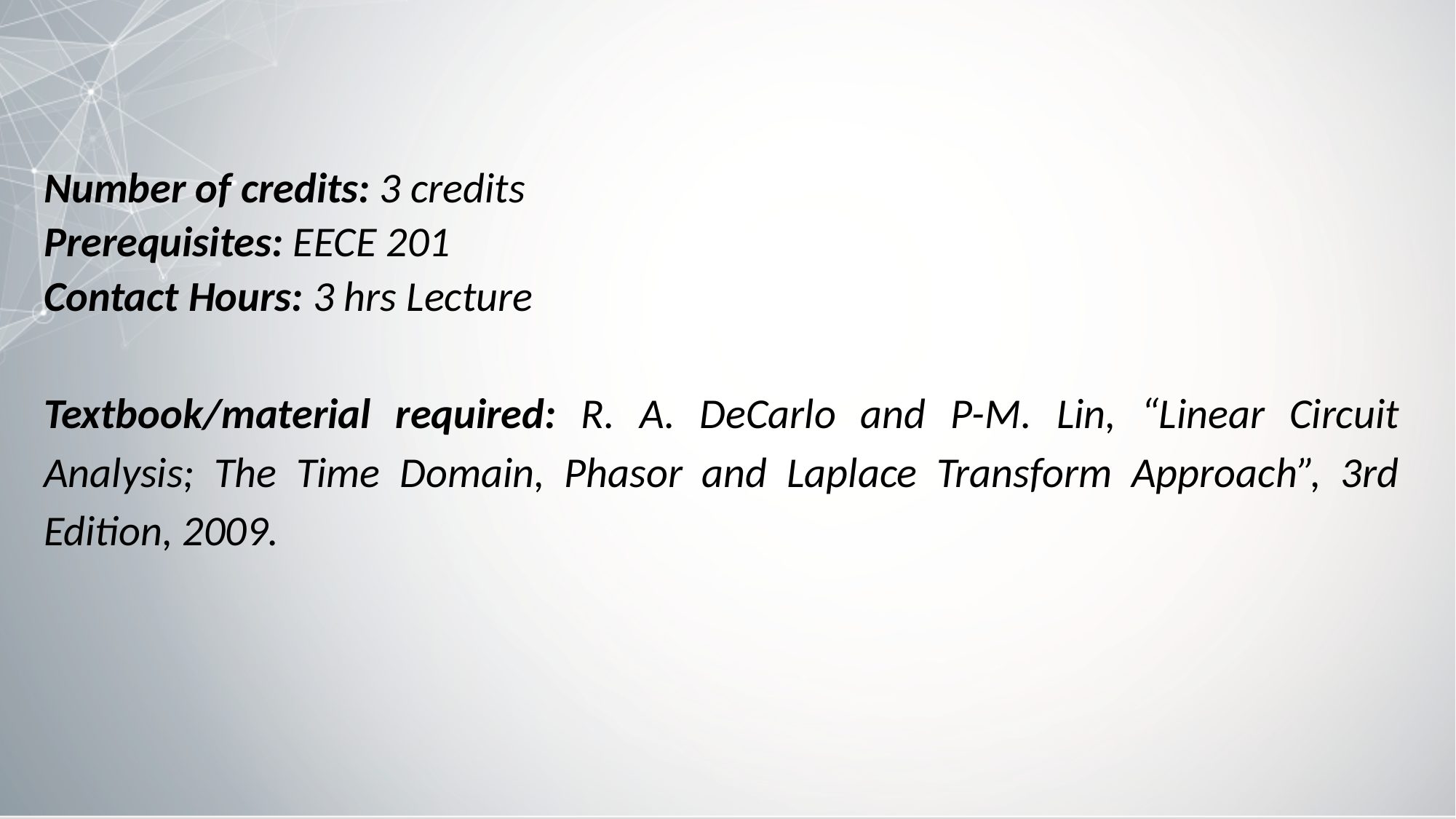

Number of credits: 3 credits
Prerequisites: EECE 201
Contact Hours: 3 hrs Lecture

Textbook/material required: R. A. DeCarlo and P-M. Lin, “Linear Circuit Analysis; The Time Domain, Phasor and Laplace Transform Approach”, 3rd Edition, 2009.